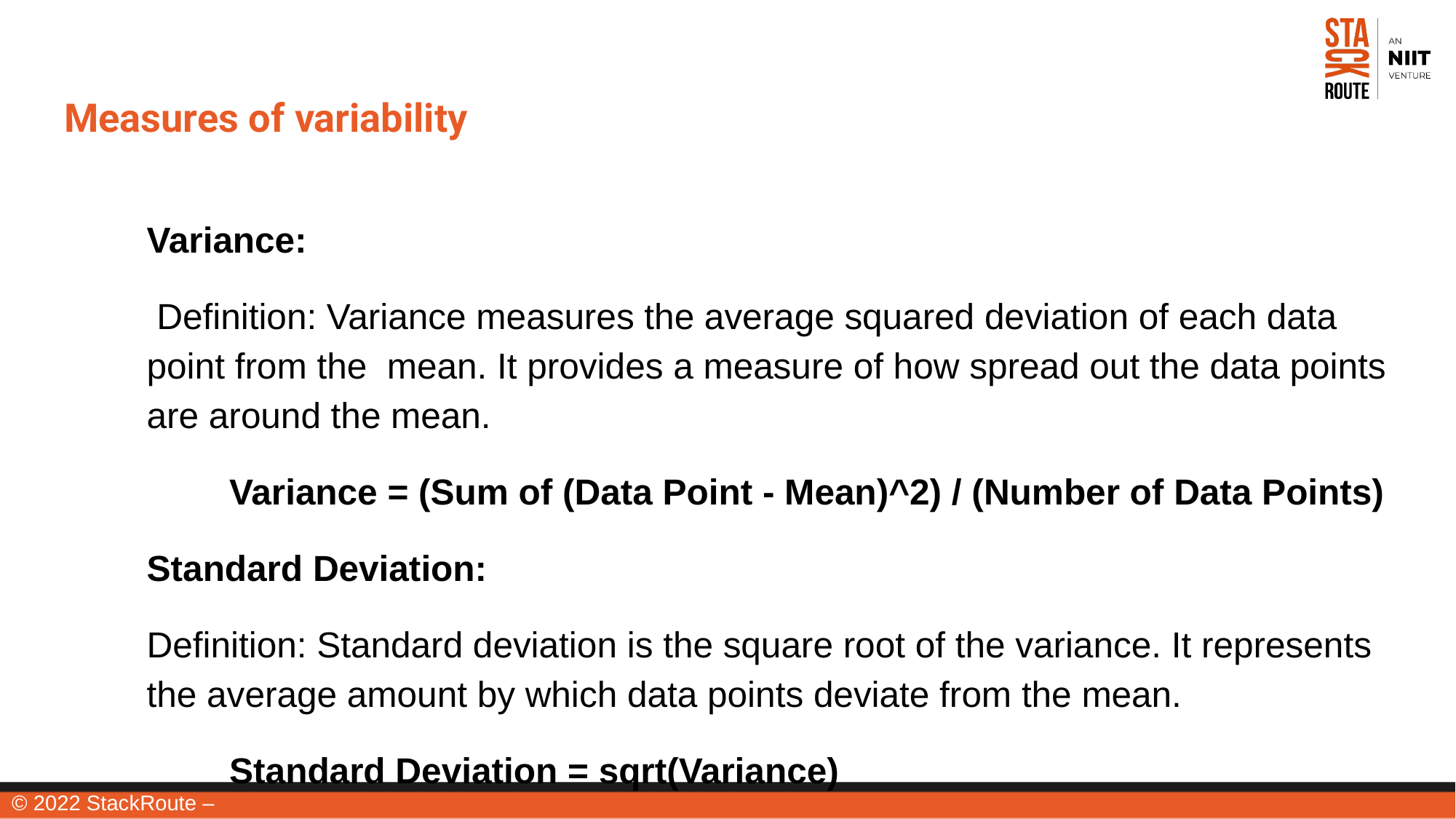

# Measures of variability

Variance:
 Definition: Variance measures the average squared deviation of each data point from the  mean. It provides a measure of how spread out the data points are around the mean.
Variance = (Sum of (Data Point - Mean)^2) / (Number of Data Points)
Standard Deviation:
Definition: Standard deviation is the square root of the variance. It represents the average amount by which data points deviate from the mean.
Standard Deviation = sqrt(Variance)